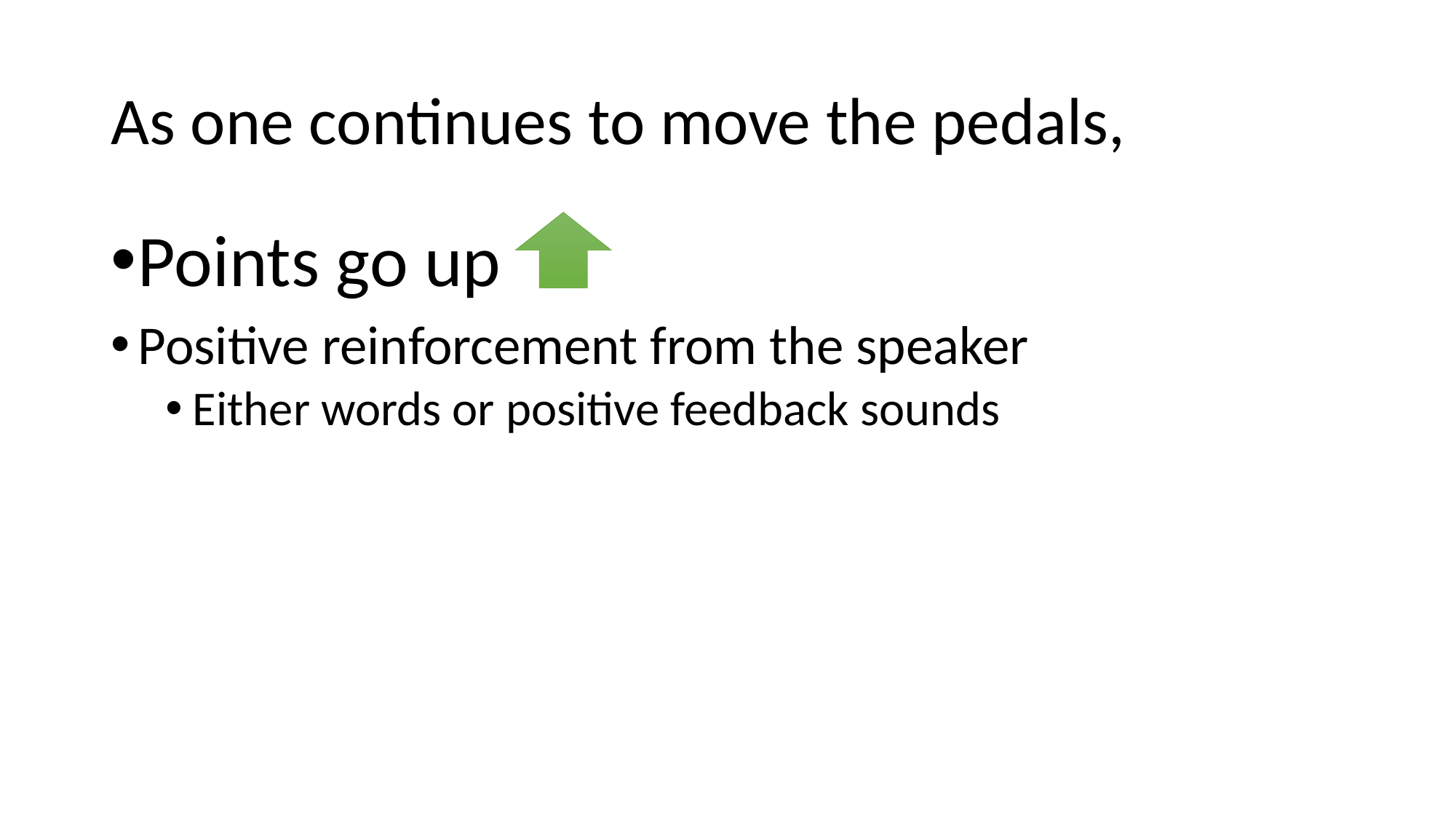

# As one continues to move the pedals,

Points go up
Positive reinforcement from the speaker
Either words or positive feedback sounds